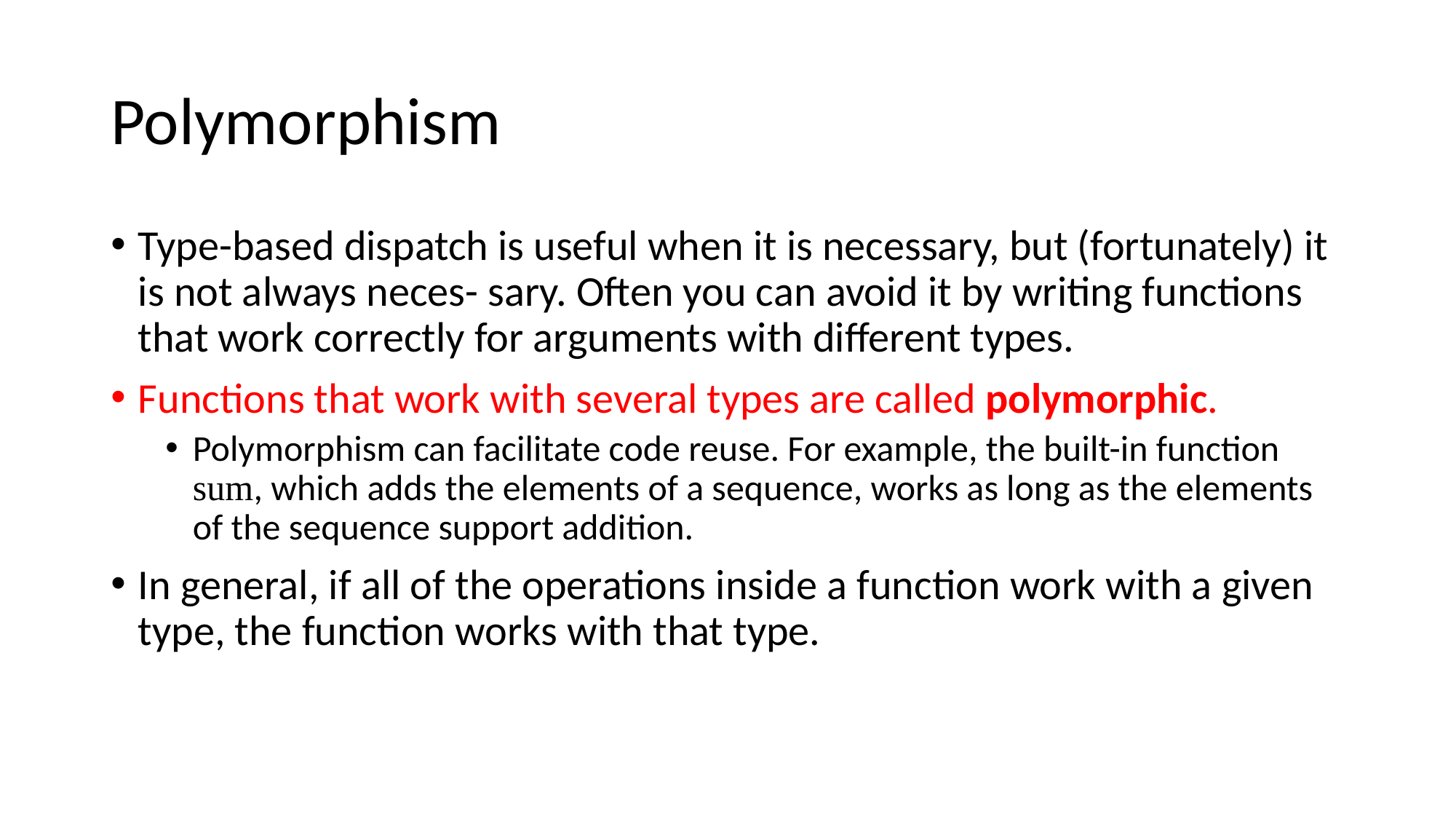

# Polymorphism
Type-based dispatch is useful when it is necessary, but (fortunately) it is not always neces- sary. Often you can avoid it by writing functions that work correctly for arguments with different types.
Functions that work with several types are called polymorphic.
Polymorphism can facilitate code reuse. For example, the built-in function sum, which adds the elements of a sequence, works as long as the elements of the sequence support addition.
In general, if all of the operations inside a function work with a given type, the function works with that type.